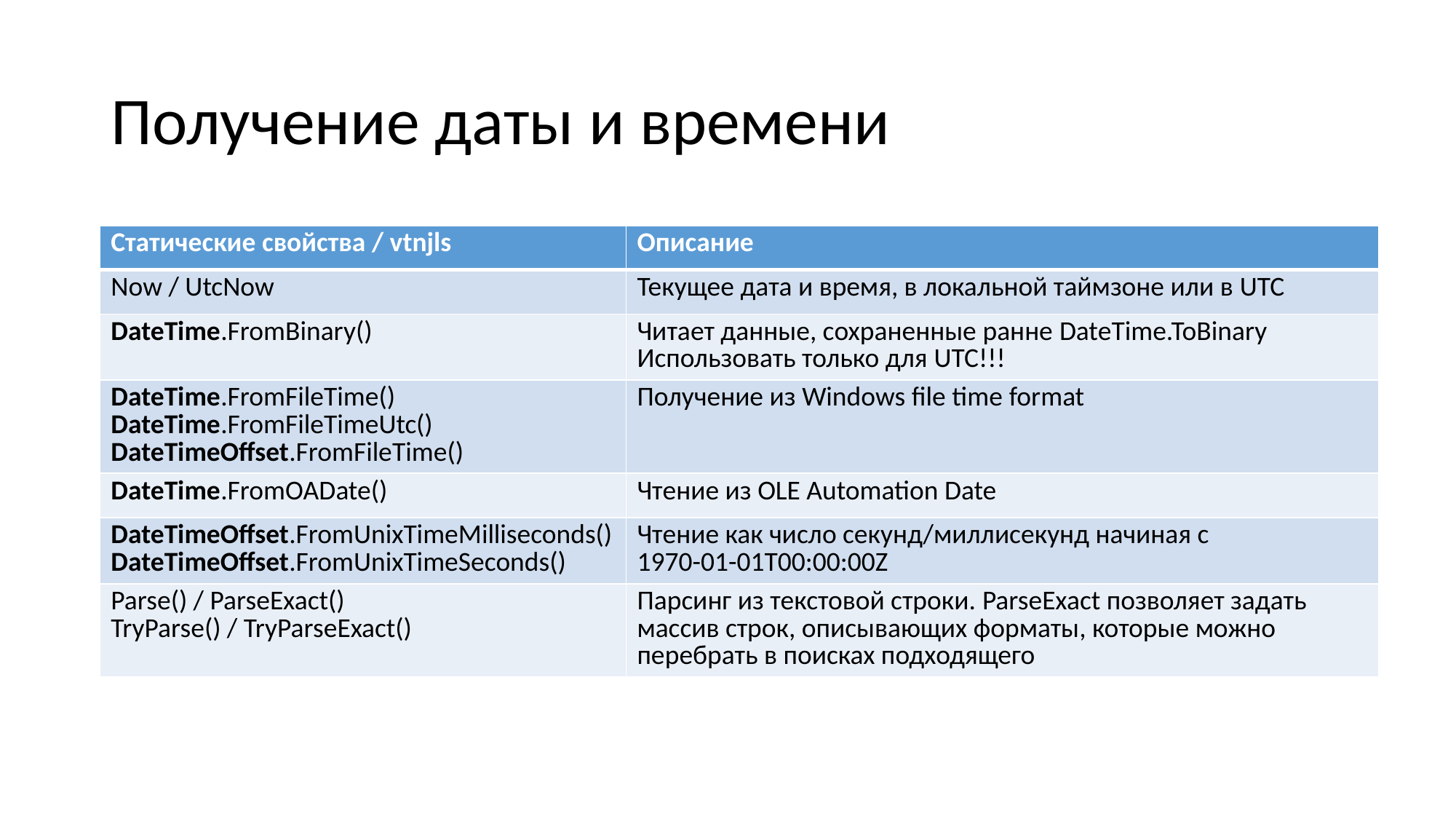

# Получение даты и времени
| Статические свойства / vtnjls | Описание |
| --- | --- |
| Now / UtcNow | Текущее дата и время, в локальной таймзоне или в UTC |
| DateTime.FromBinary() | Читает данные, сохраненные ранне DateTime.ToBinary Использовать только для UTC!!! |
| DateTime.FromFileTime() DateTime.FromFileTimeUtc() DateTimeOffset.FromFileTime() | Получение из Windows file time format |
| DateTime.FromOADate() | Чтение из OLE Automation Date |
| DateTimeOffset.FromUnixTimeMilliseconds() DateTimeOffset.FromUnixTimeSeconds() | Чтение как число секунд/миллисекунд начиная с 1970-01-01T00:00:00Z |
| Parse() / ParseExact() TryParse() / TryParseExact() | Парсинг из текстовой строки. ParseExact позволяет задать массив строк, описывающих форматы, которые можно перебрать в поисках подходящего |